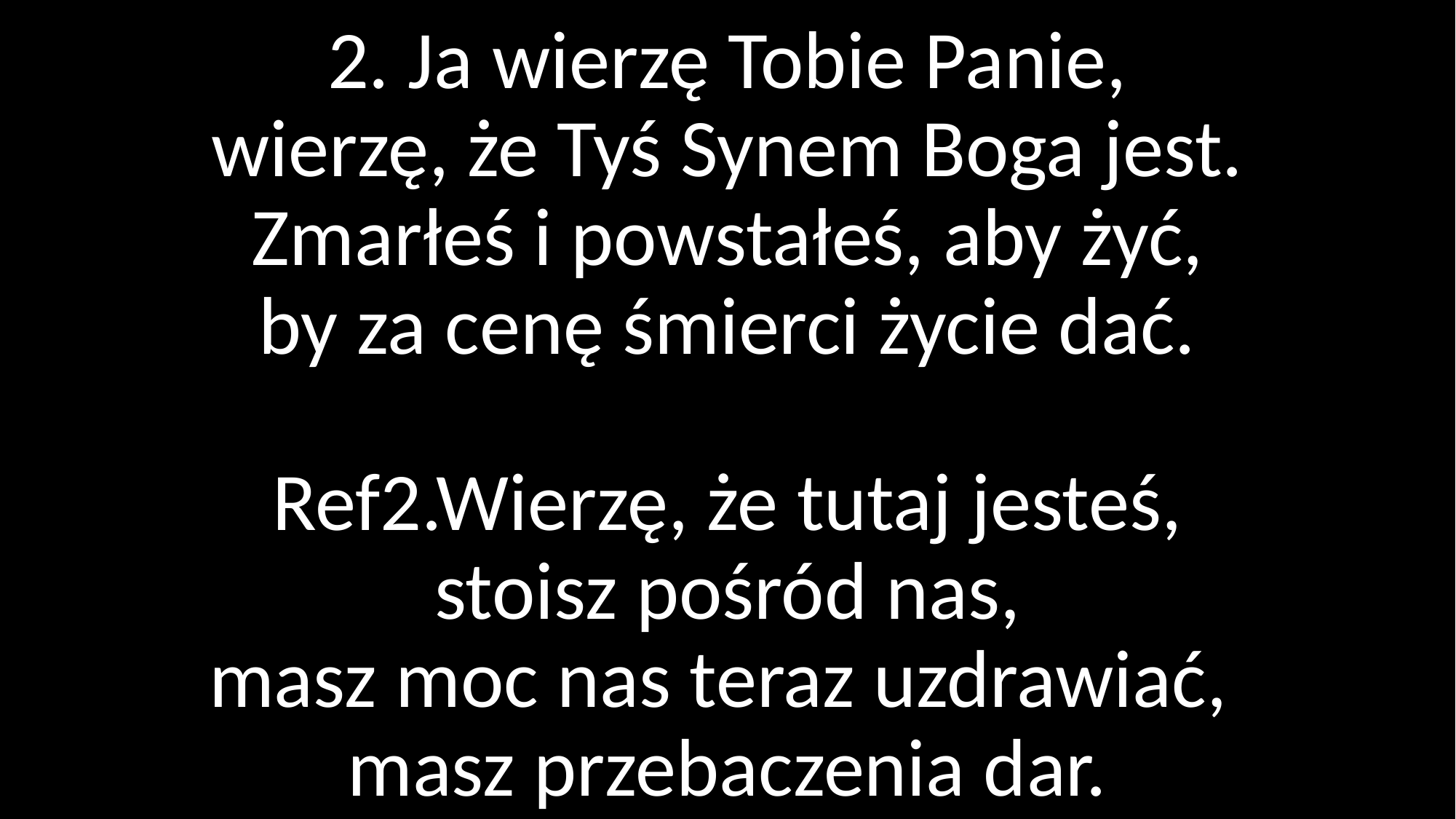

# 2. Ja wierzę Tobie Panie, wierzę, że Tyś Synem Boga jest. Zmarłeś i powstałeś, aby żyć, by za cenę śmierci życie dać. Ref2.Wierzę, że tutaj jesteś, stoisz pośród nas, masz moc nas teraz uzdrawiać, masz przebaczenia dar.